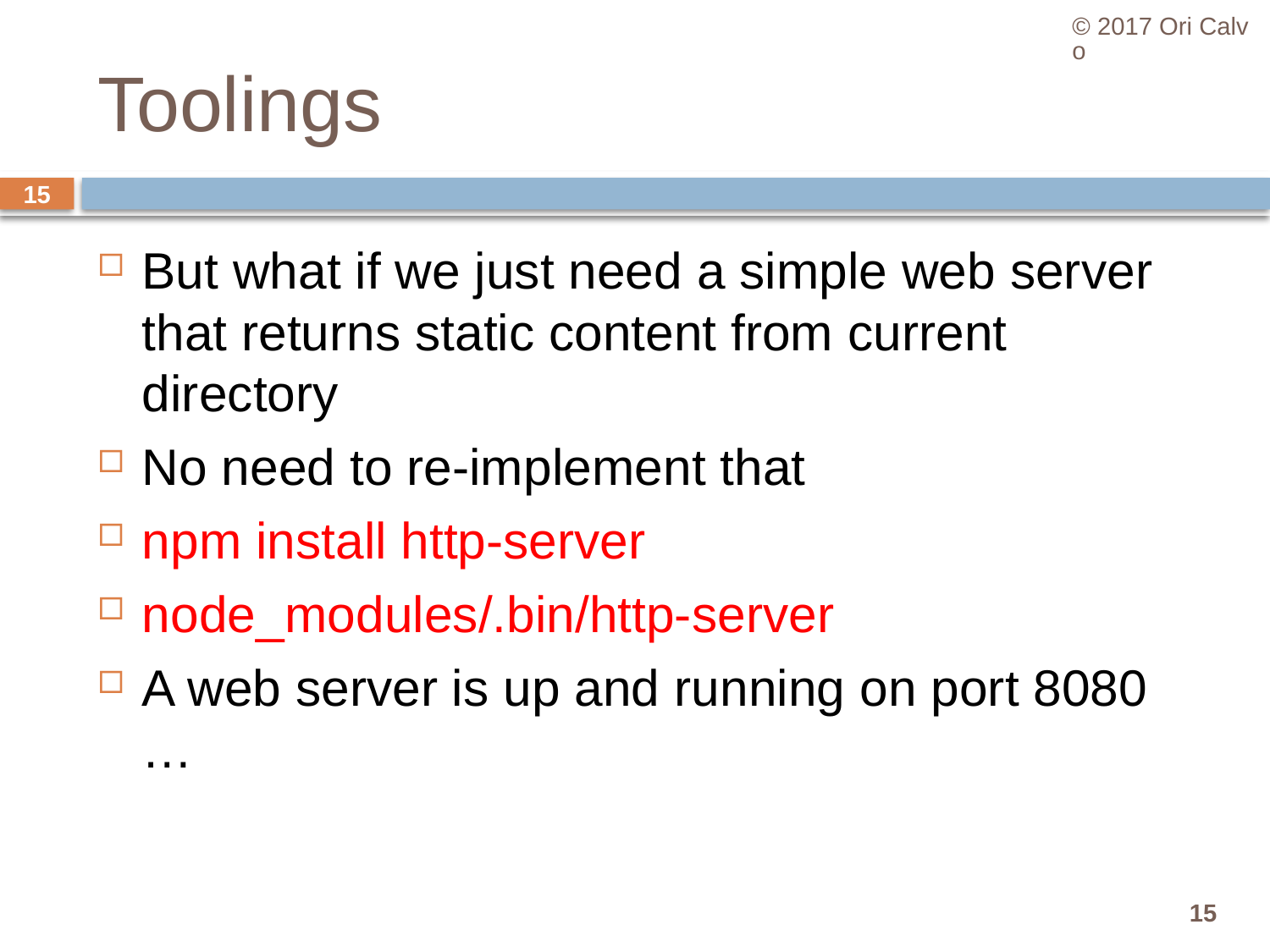

© 2017 Ori Calvo
# Toolings
15
But what if we just need a simple web server that returns static content from current directory
No need to re-implement that
npm install http-server
node_modules/.bin/http-server
A web server is up and running on port 8080 …